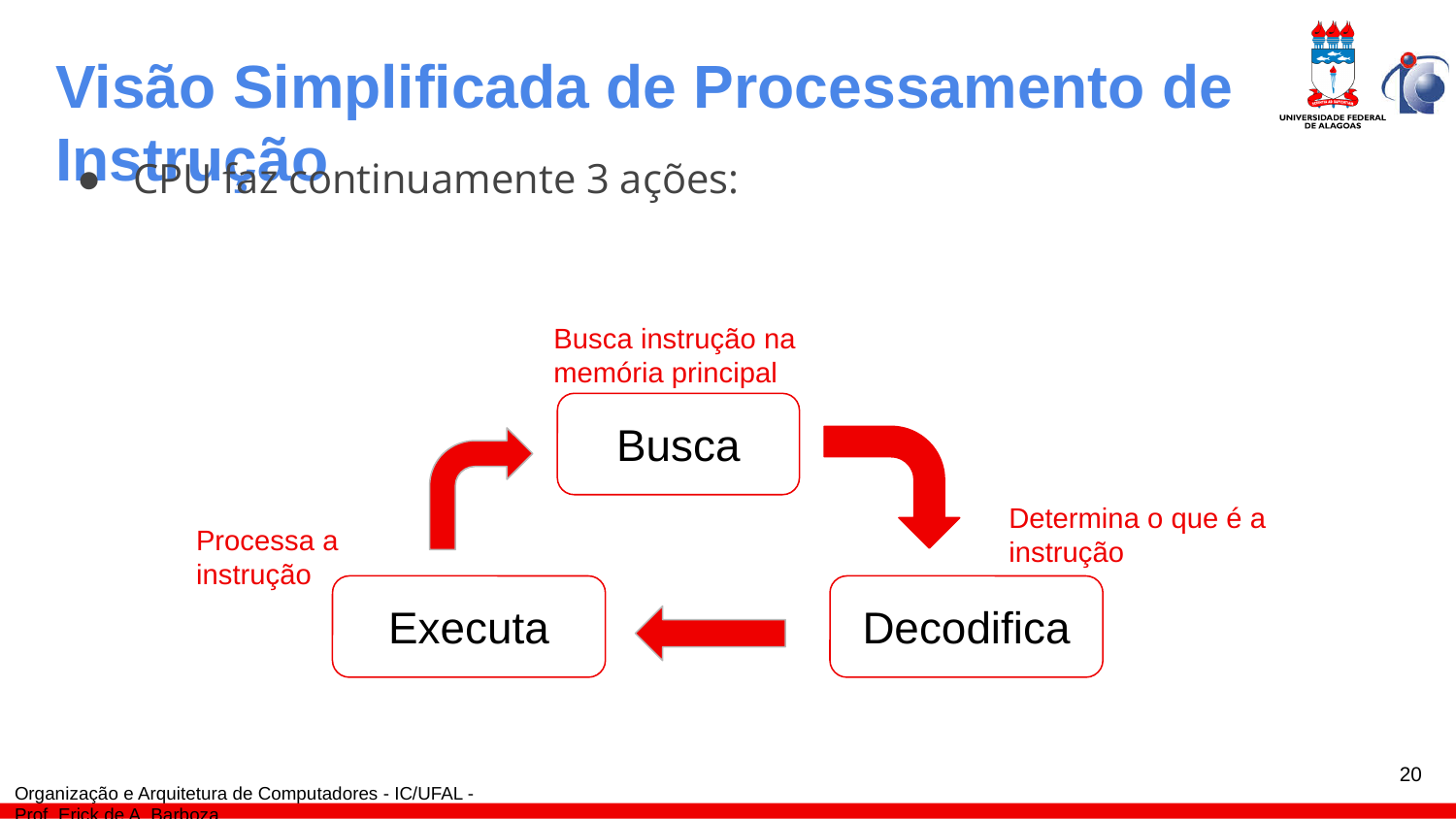

# Visão Simplificada de Processamento de Instrução
CPU faz continuamente 3 ações:
Busca instrução na memória principal
Busca

Determina o que é a instrução
Processa a instrução
Executa
Decodifica

20